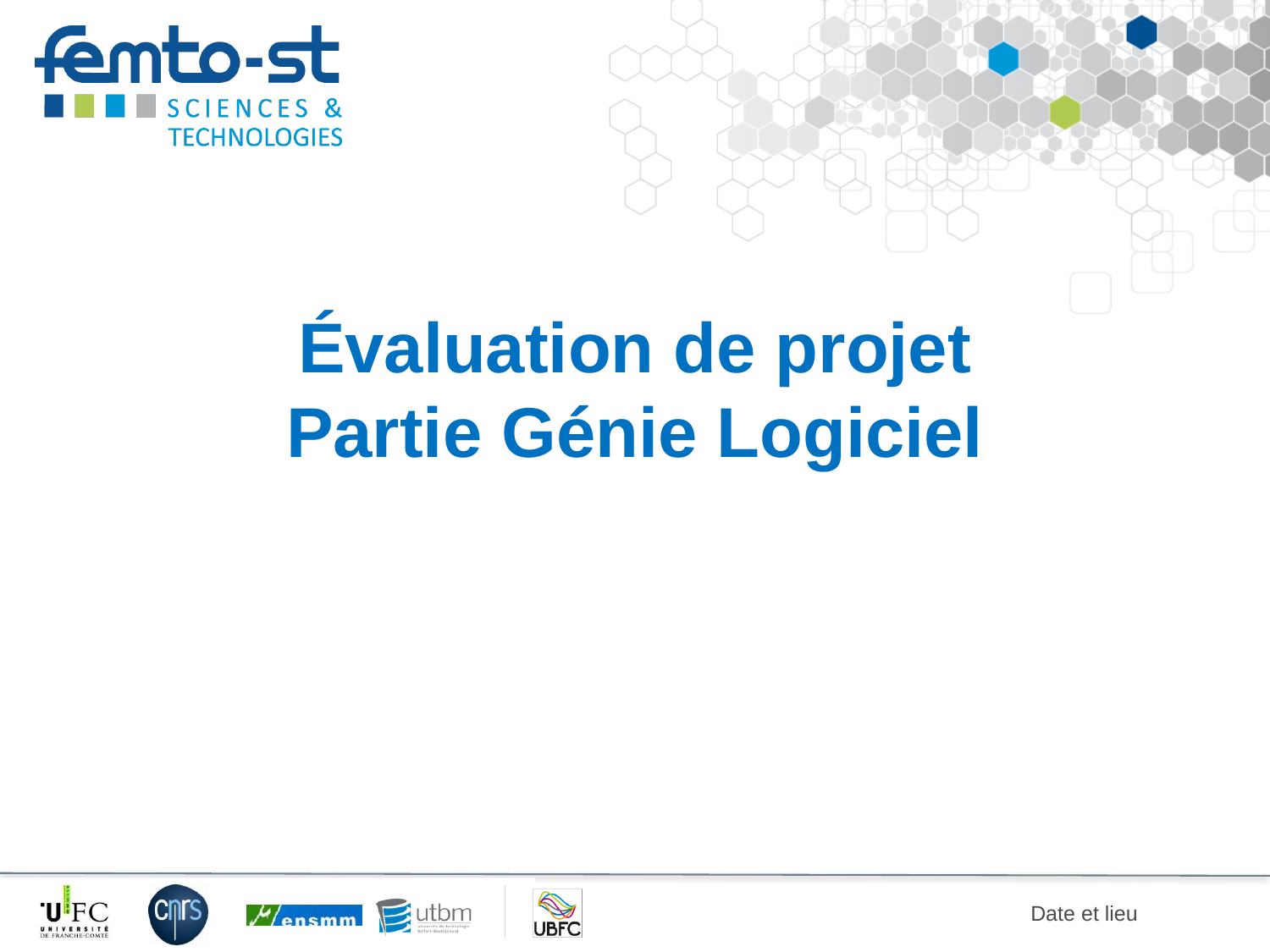

# Évaluation de projet Partie Génie Logiciel